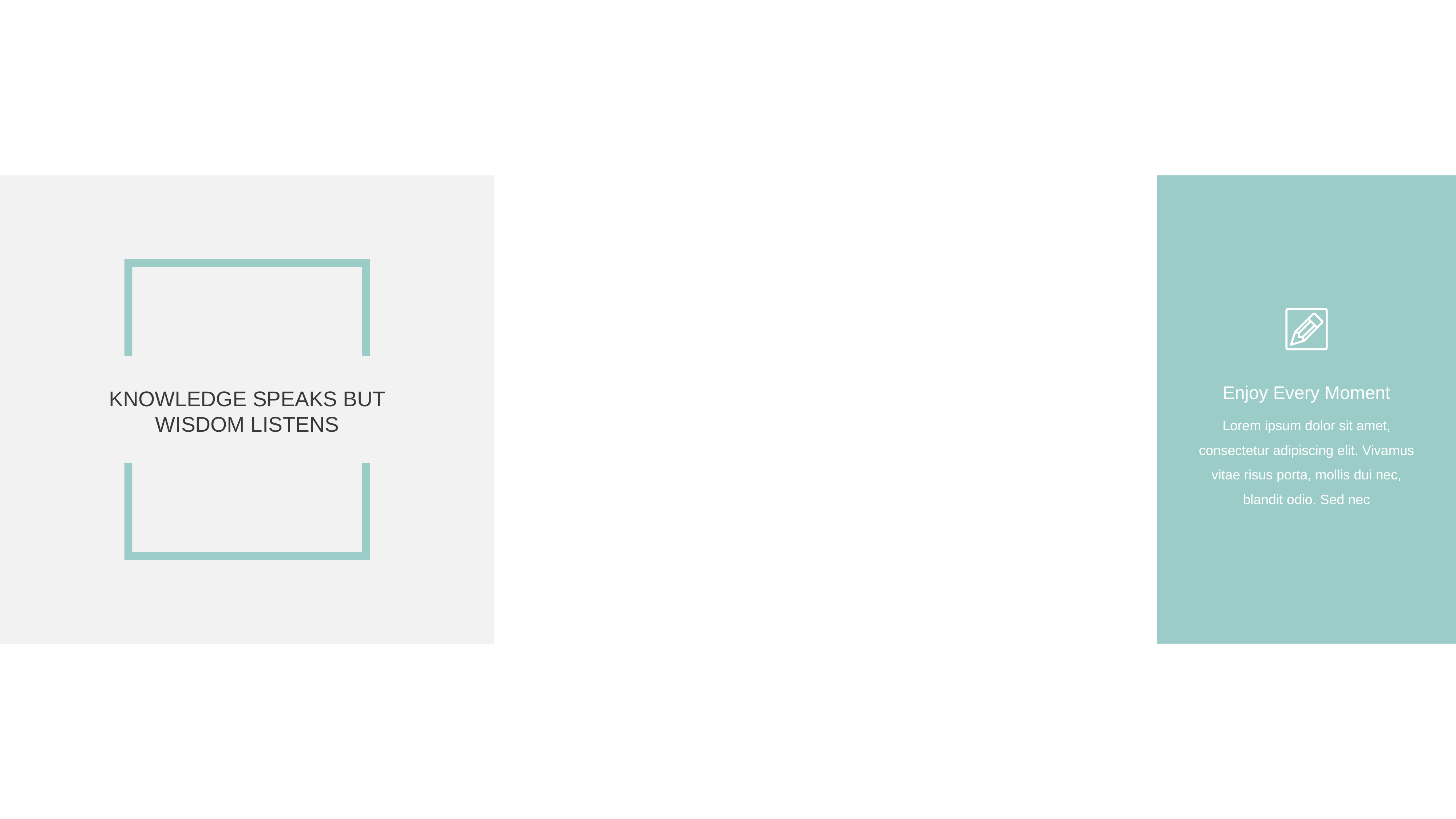

Enjoy Every Moment
KNOWLEDGE SPEAKS BUT WISDOM LISTENS
Lorem ipsum dolor sit amet, consectetur adipiscing elit. Vivamus vitae risus porta, mollis dui nec, blandit odio. Sed nec